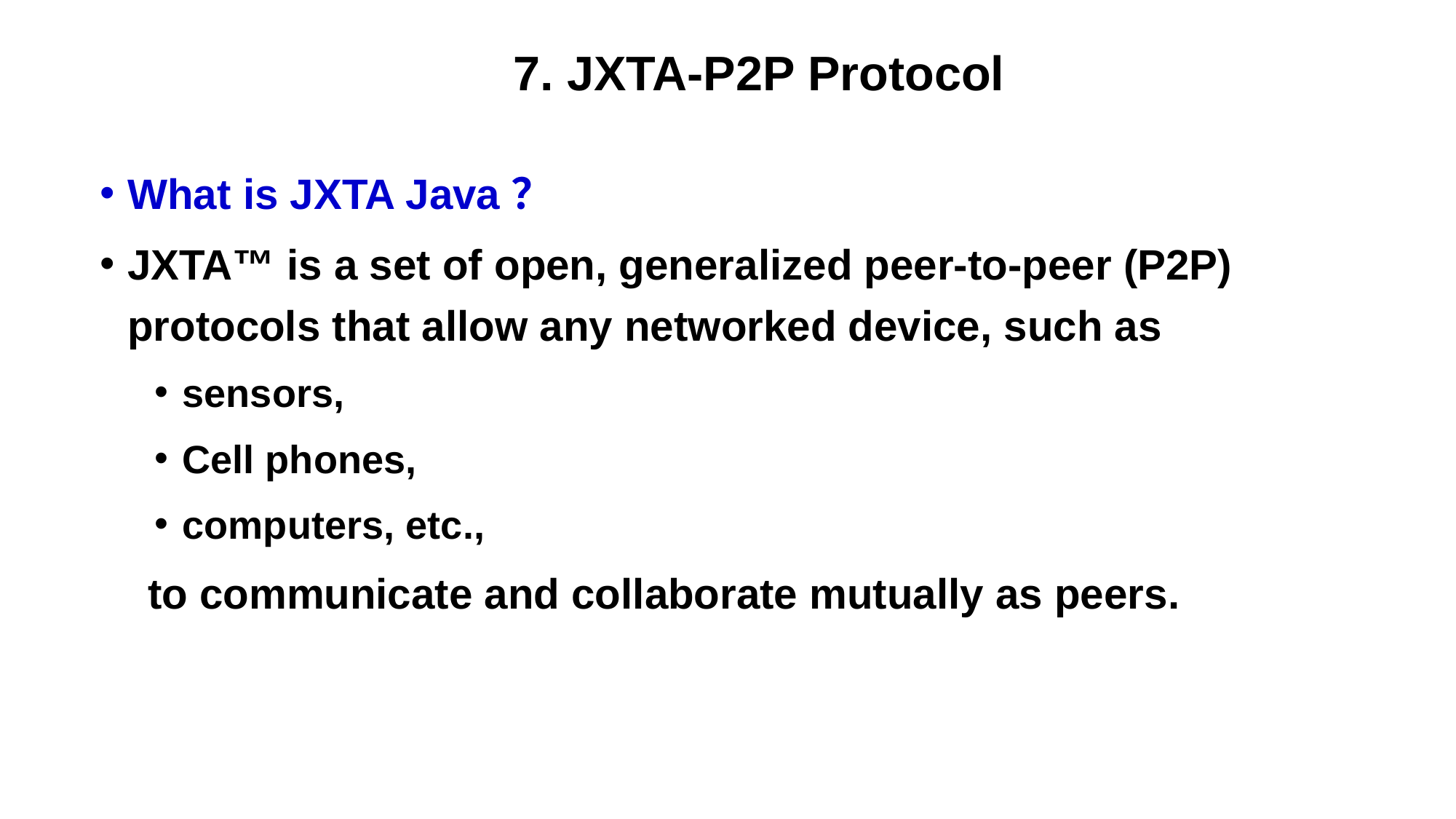

# 7. JXTA-P2P Protocol
What is JXTA Java？
JXTA™ is a set of open, generalized peer-to-peer (P2P) protocols that allow any networked device, such as
sensors,
Cell phones,
computers, etc.,
    to communicate and collaborate mutually as peers.